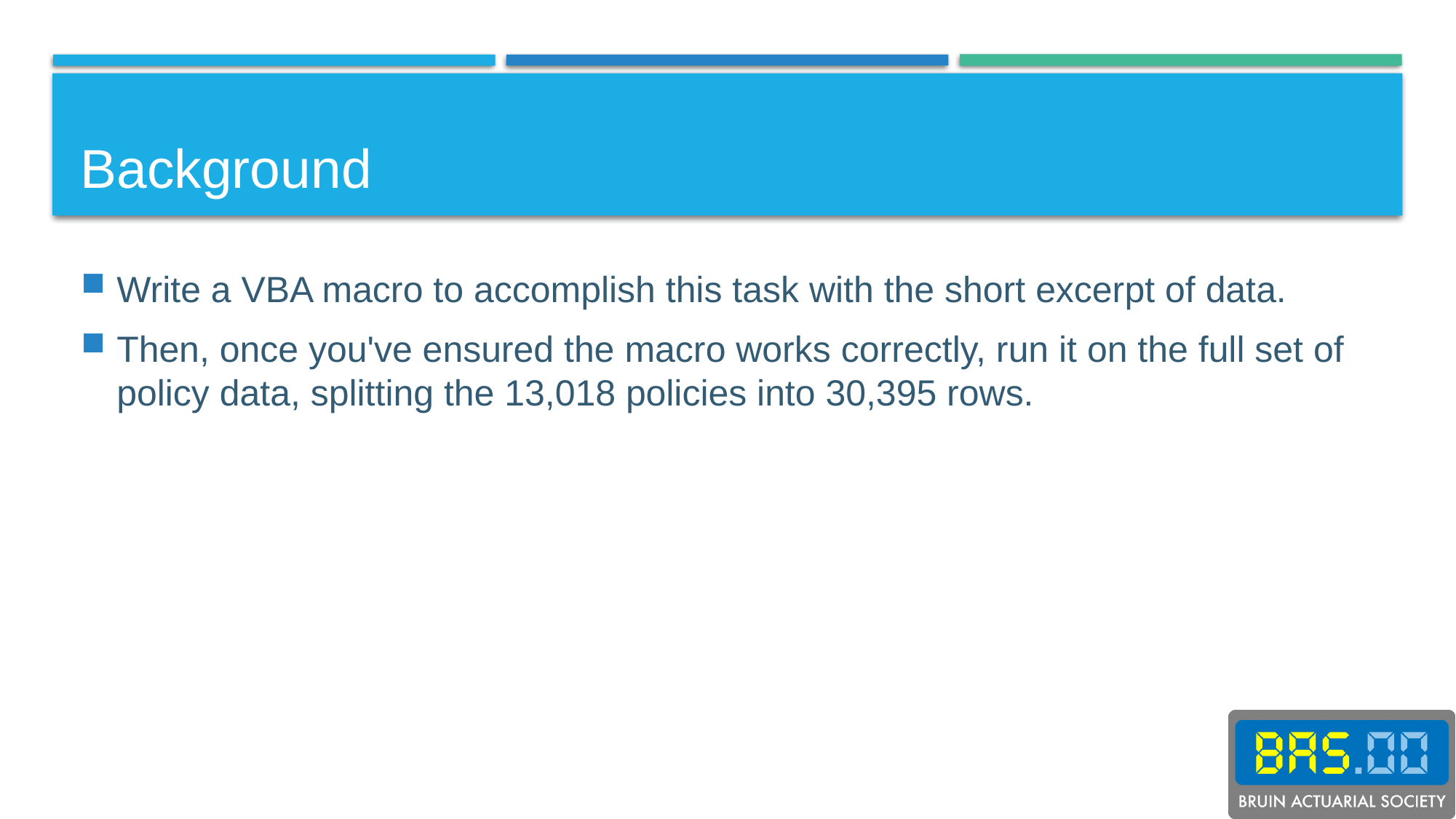

# Background
Write a VBA macro to accomplish this task with the short excerpt of data.
Then, once you've ensured the macro works correctly, run it on the full set of policy data, splitting the 13,018 policies into 30,395 rows.